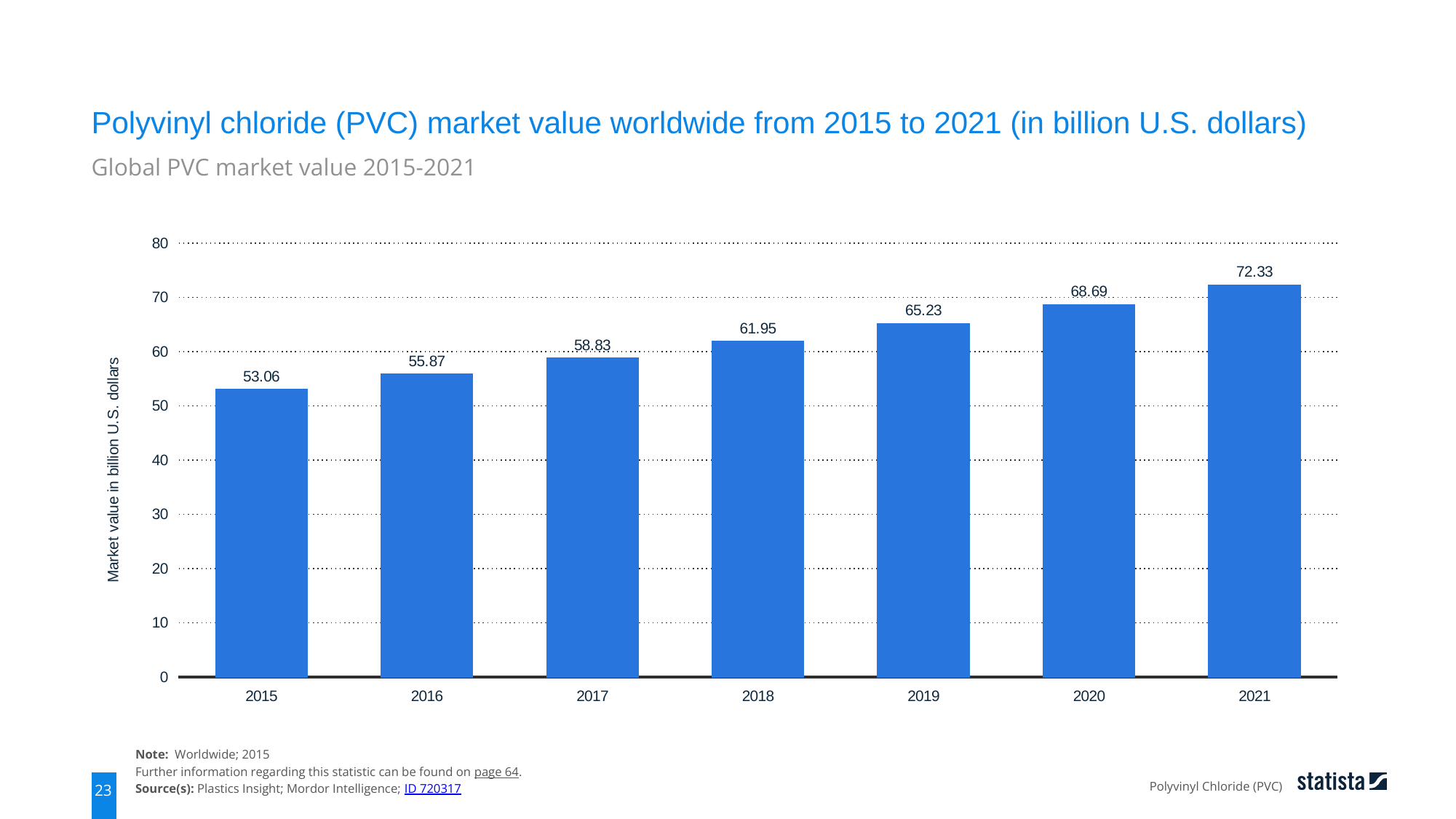

Polyvinyl chloride (PVC) market value worldwide from 2015 to 2021 (in billion U.S. dollars)
Global PVC market value 2015-2021

### Chart

| Category | data |
|---|---|
| 2015 | 53.06 |
| 2016 | 55.87 |
| 2017 | 58.83 |
| 2018 | 61.95 |
| 2019 | 65.23 |
| 2020 | 68.69 |
| 2021 | 72.33 |
Note:  Worldwide; 2015
Further information regarding this statistic can be found on page 64.
Source(s): Plastics Insight; Mordor Intelligence; ID 720317
Polyvinyl Chloride (PVC)

23